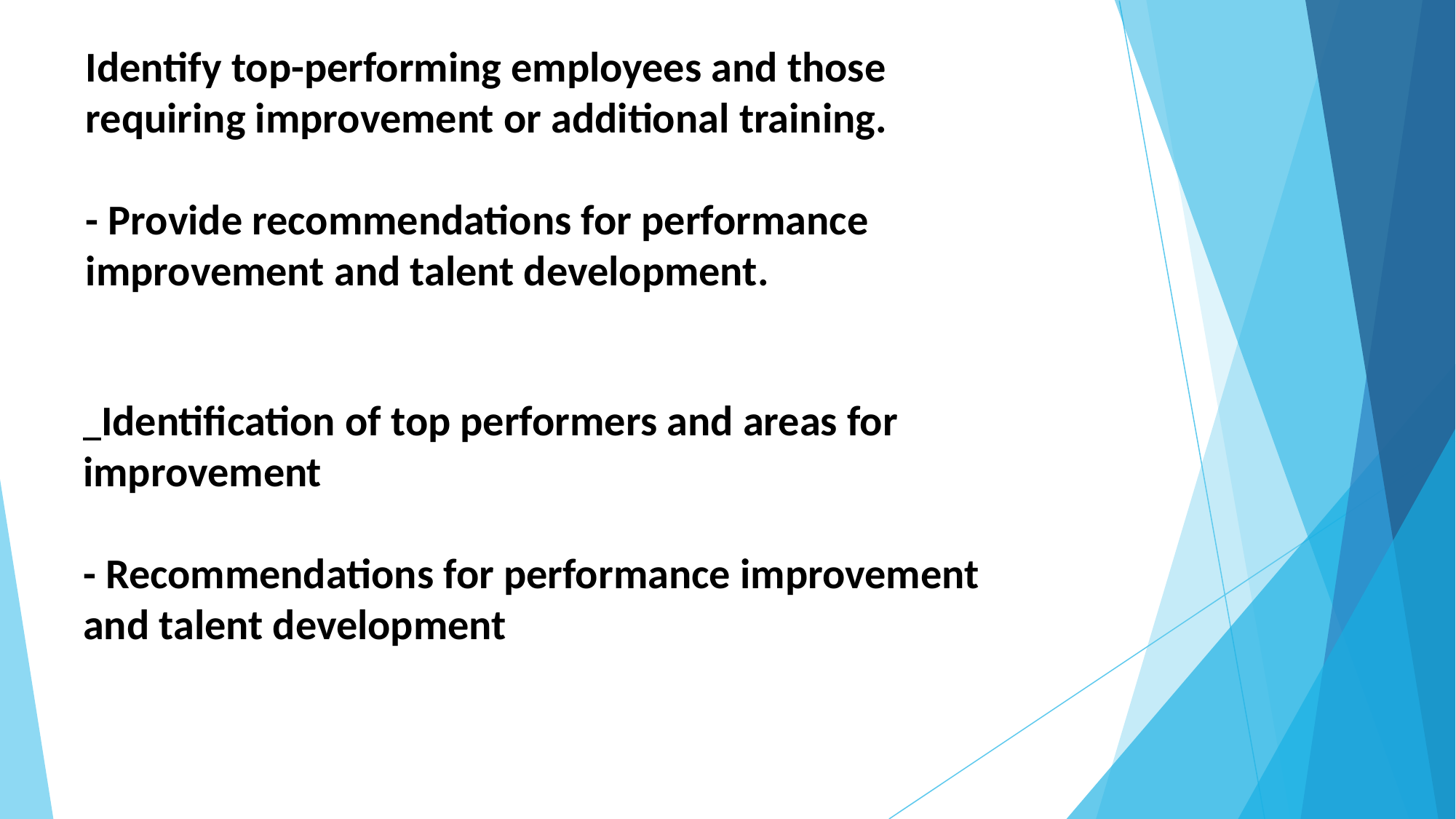

Identify top-performing employees and those requiring improvement or additional training.

- Provide recommendations for performance improvement and talent development.
_Identification of top performers and areas for improvement

- Recommendations for performance improvement and talent development